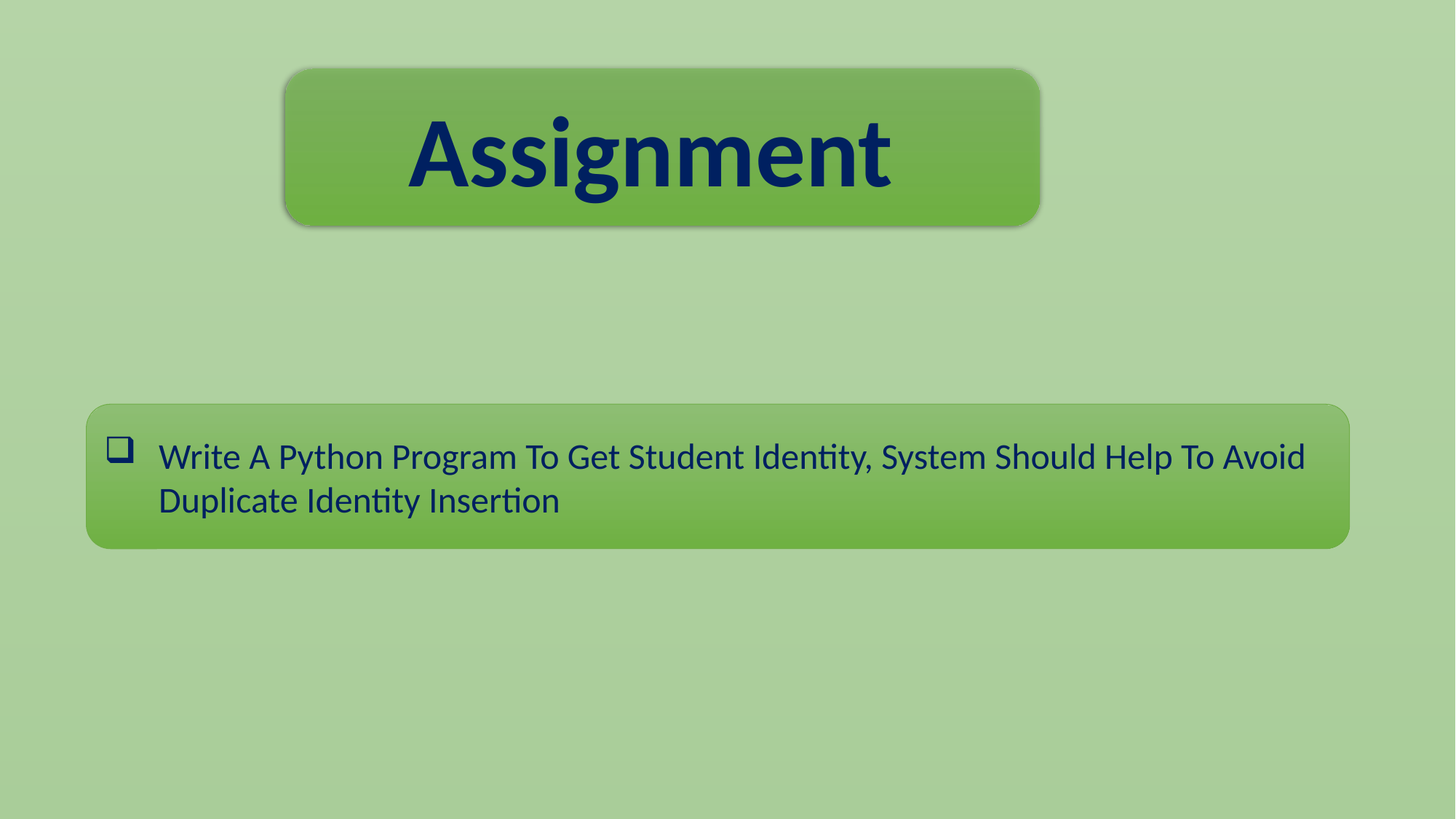

Assignment
Write A Python Program To Get Student Identity, System Should Help To Avoid Duplicate Identity Insertion